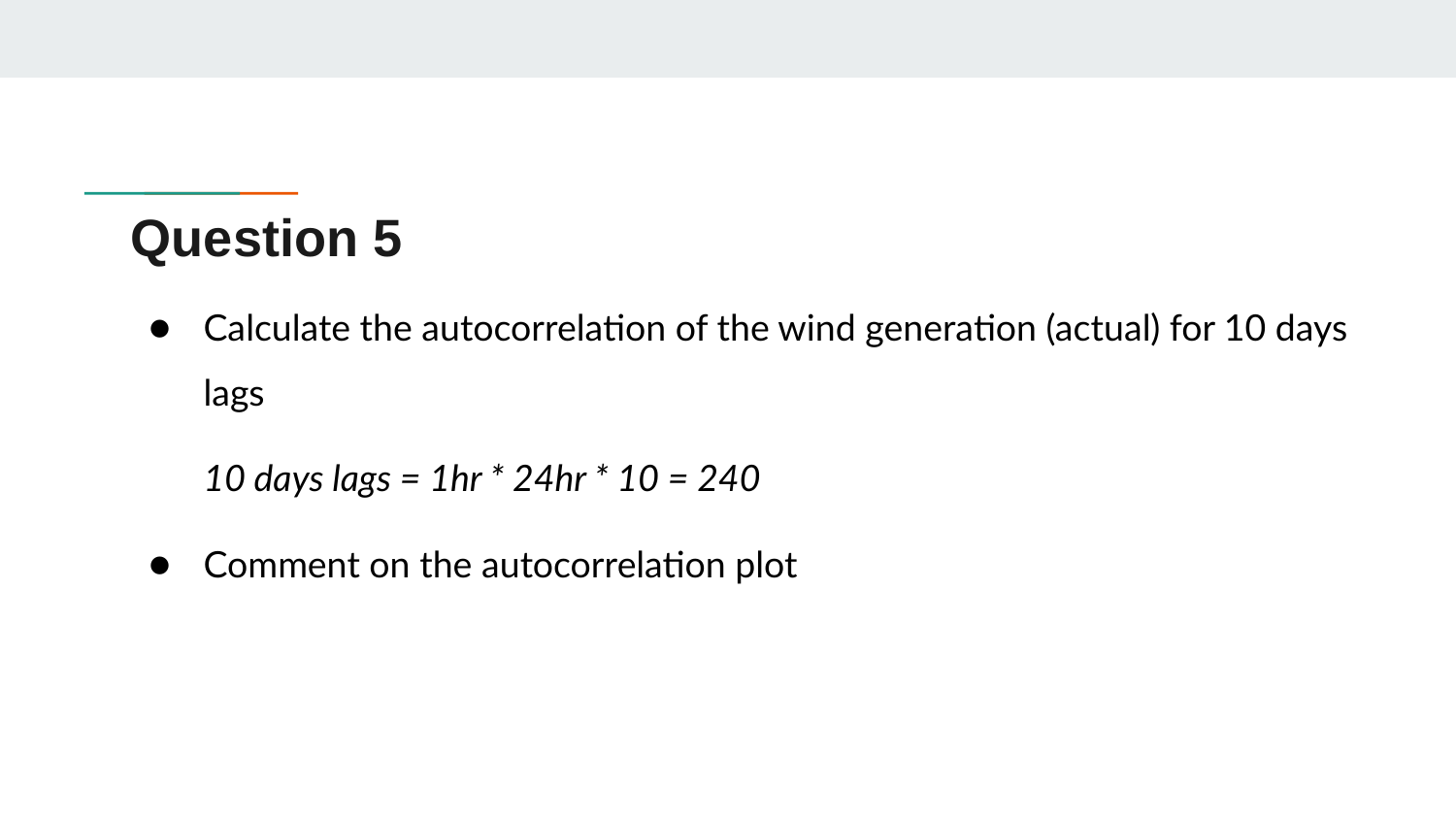

# Question 5
Calculate the autocorrelation of the wind generation (actual) for 10 days lags
10 days lags = 1hr * 24hr * 10 = 240
Comment on the autocorrelation plot